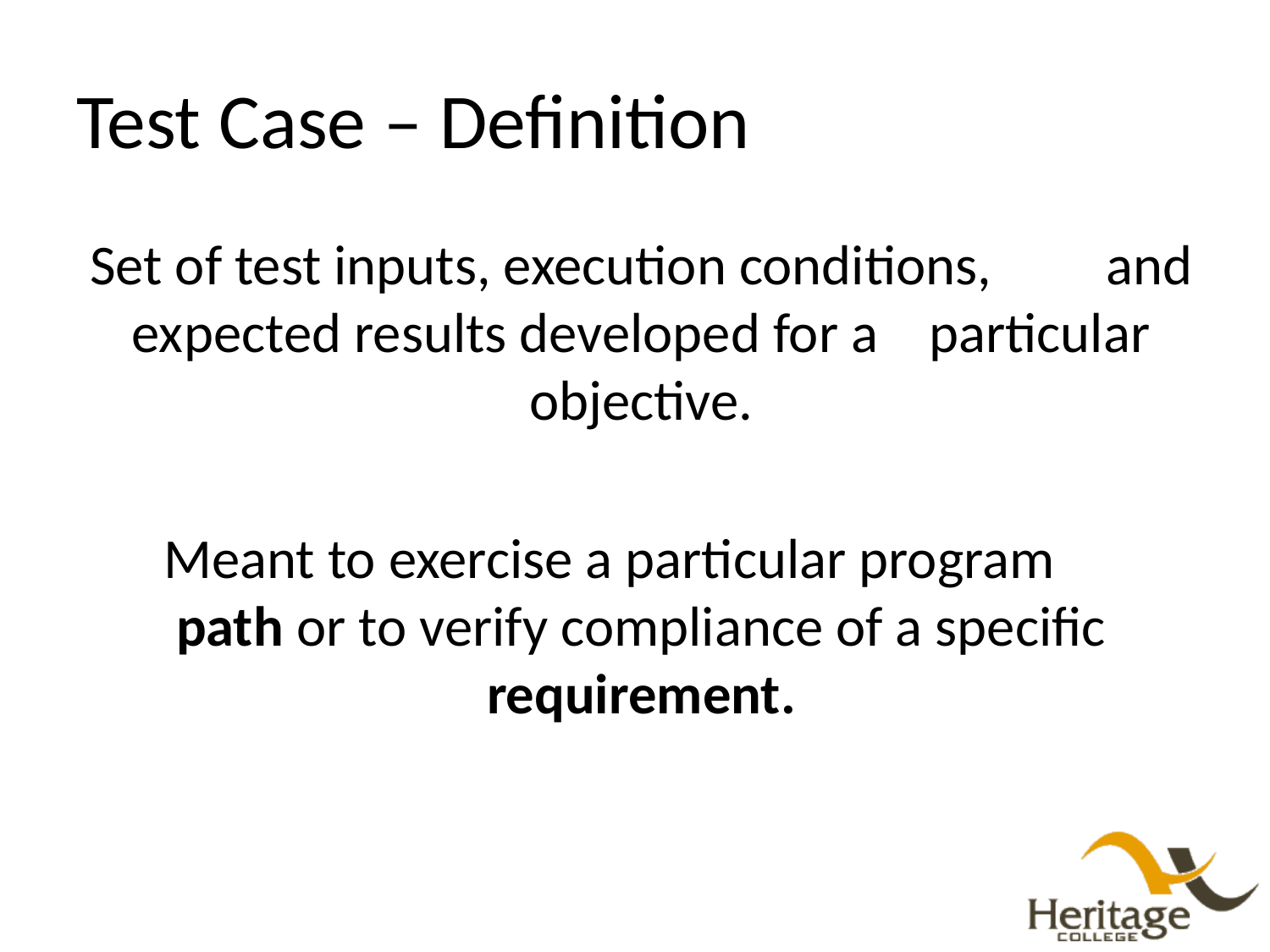

# Test Case – Definition
Set of test inputs, execution conditions,         and expected results developed for a    particular objective.

  Meant to exercise a particular program        path or to verify compliance of a specific requirement.